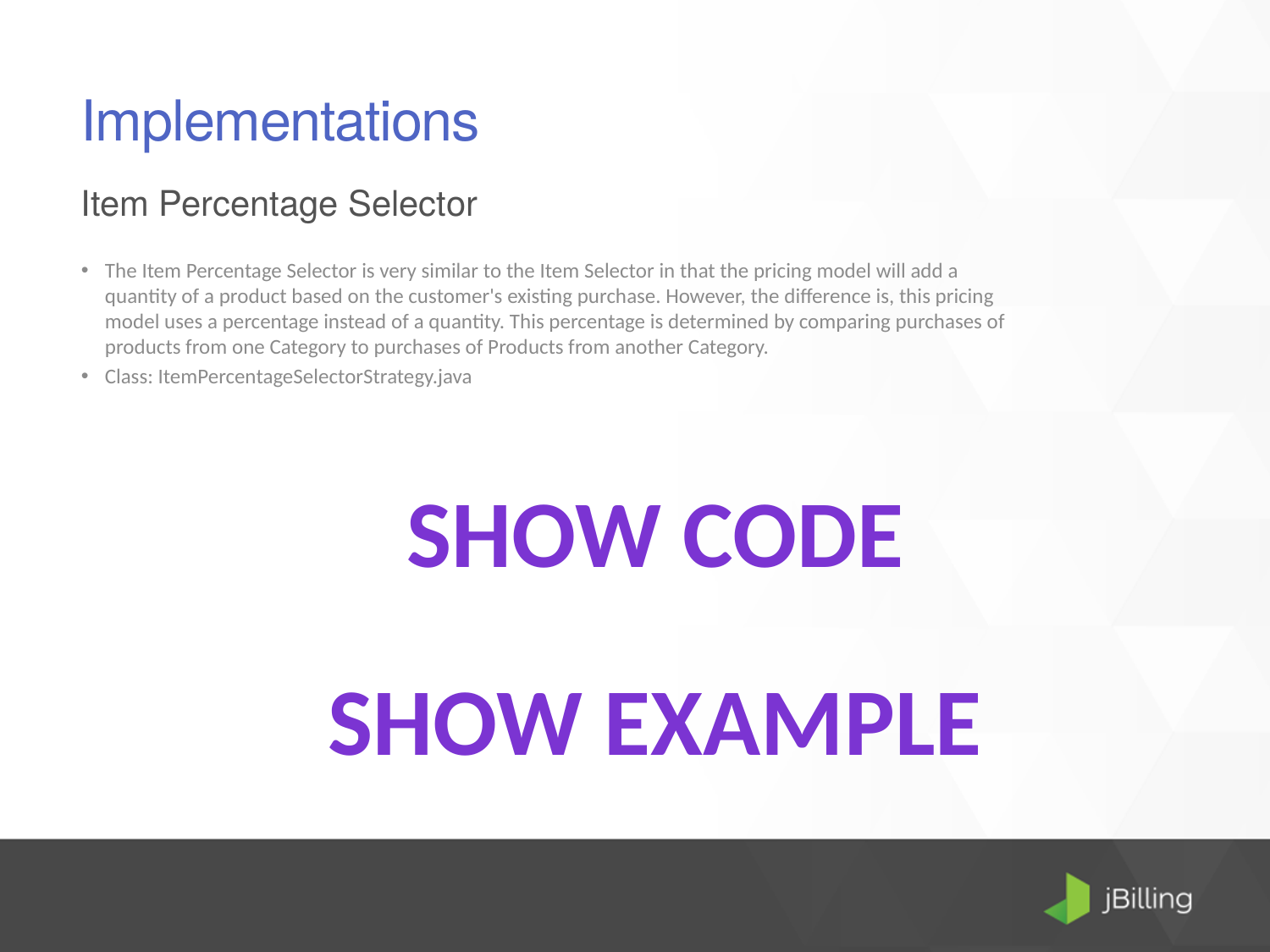

# Implementations
Item Percentage Selector
The Item Percentage Selector is very similar to the Item Selector in that the pricing model will add a quantity of a product based on the customer's existing purchase. However, the difference is, this pricing model uses a percentage instead of a quantity. This percentage is determined by comparing purchases of products from one Category to purchases of Products from another Category.
Class: ItemPercentageSelectorStrategy.java

Show CODE
Show Example